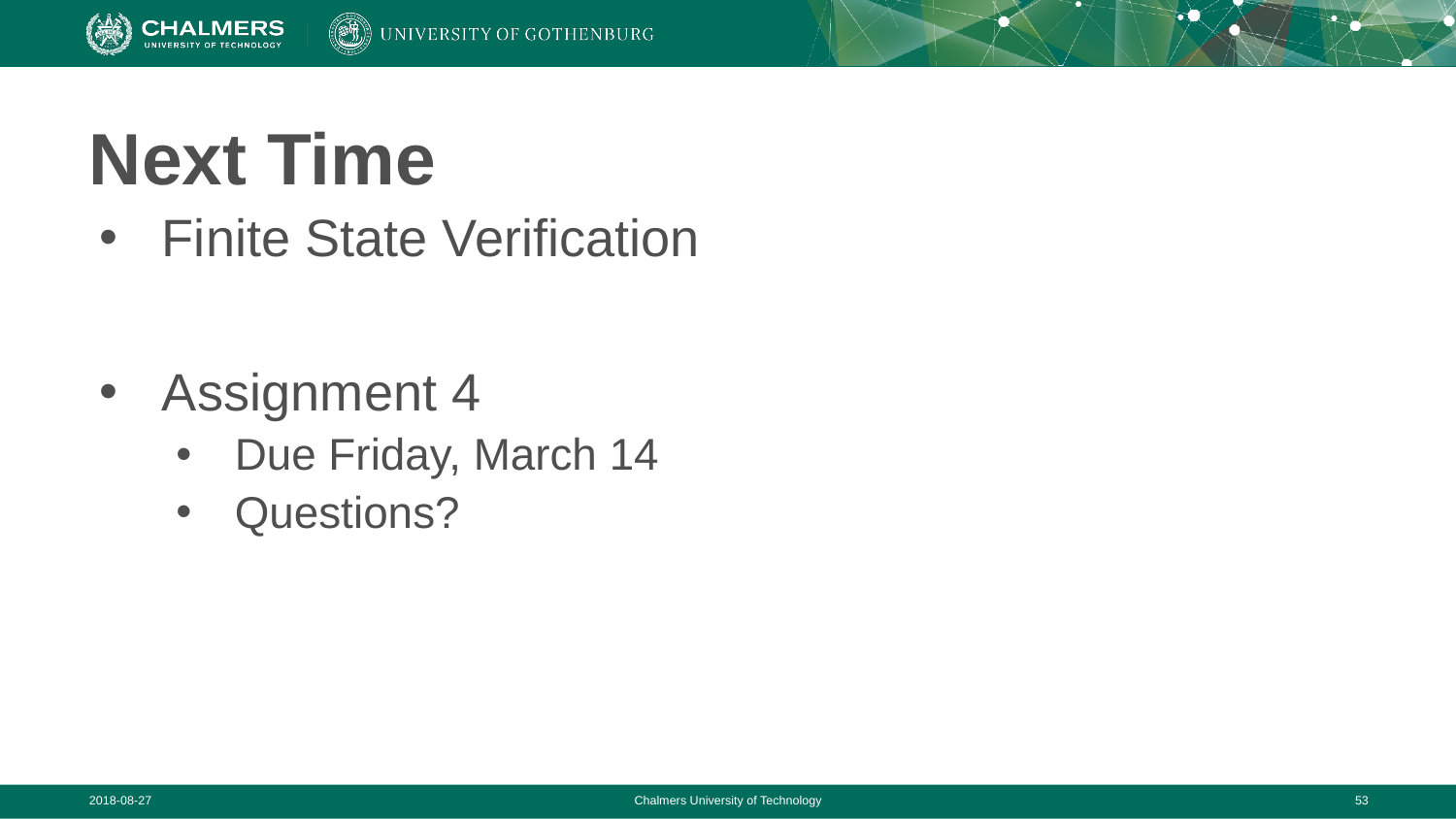

# Next Time
Finite State Verification

Assignment 4
Due Friday, March 14
Questions?
2018-08-27
Chalmers University of Technology
53